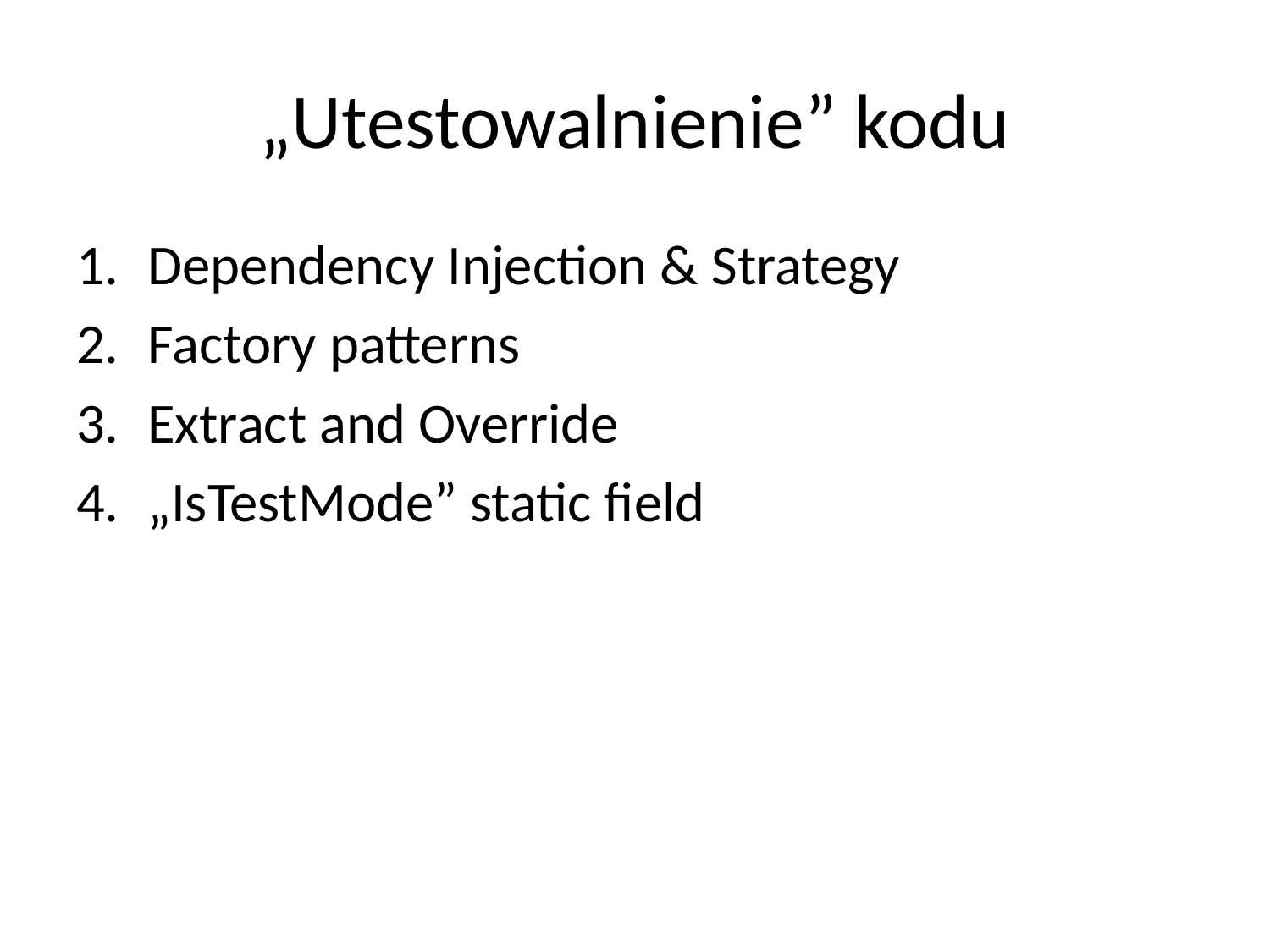

# „Utestowalnienie” kodu
Dependency Injection & Strategy
Factory patterns
Extract and Override
„IsTestMode” static field